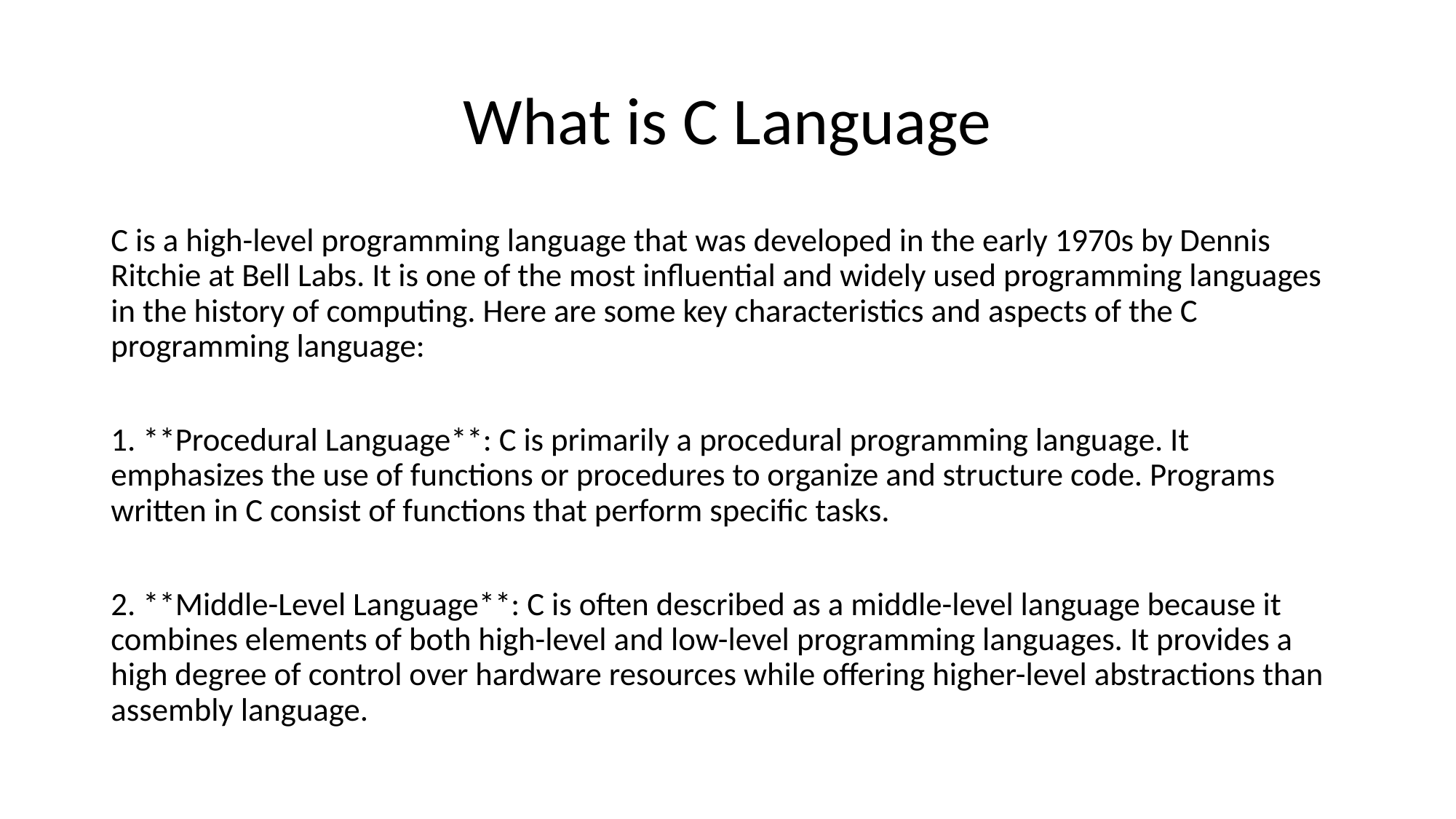

# What is C Language
C is a high-level programming language that was developed in the early 1970s by Dennis Ritchie at Bell Labs. It is one of the most influential and widely used programming languages in the history of computing. Here are some key characteristics and aspects of the C programming language:

1. **Procedural Language**: C is primarily a procedural programming language. It emphasizes the use of functions or procedures to organize and structure code. Programs written in C consist of functions that perform specific tasks.

2. **Middle-Level Language**: C is often described as a middle-level language because it combines elements of both high-level and low-level programming languages. It provides a high degree of control over hardware resources while offering higher-level abstractions than assembly language.